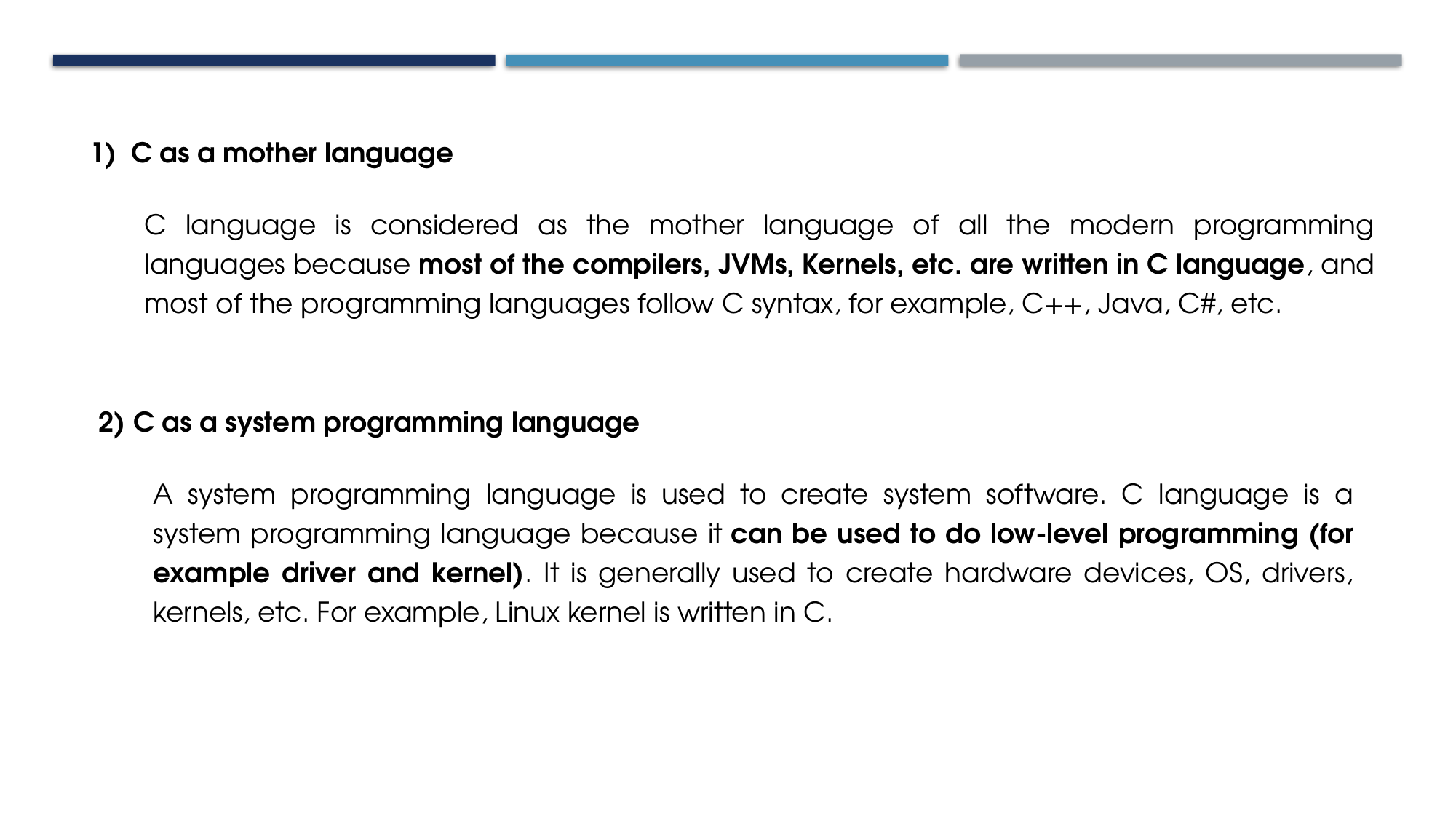

C as a mother language

C language is considered as the mother language of all the modern programming languages because most of the compilers, JVMs, Kernels, etc. are written in C language, and most of the programming languages follow C syntax, for example, C++, Java, C#, etc.
2) C as a system programming language

A system programming language is used to create system software. C language is a system programming language because it can be used to do low-level programming (for example driver and kernel). It is generally used to create hardware devices, OS, drivers, kernels, etc. For example, Linux kernel is written in C.